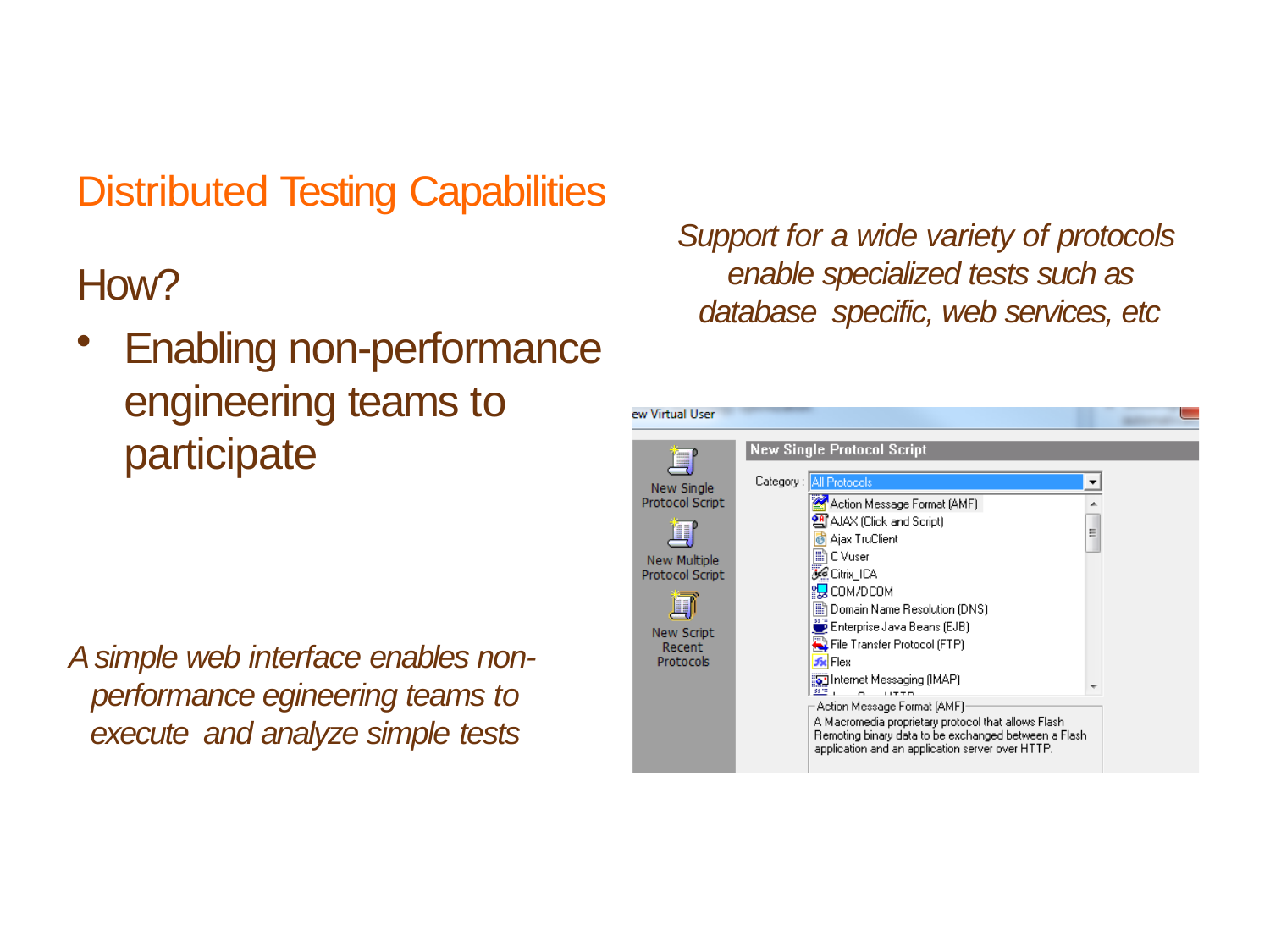

Distributed Testing Capabilities

How?
Enabling non-performance  engineering teams to  participate
Support for a wide variety of protocols  enable specialized tests such as database  specific, web services, etc

A simple web interface enables non-  performance egineering teams to execute  and analyze simple tests